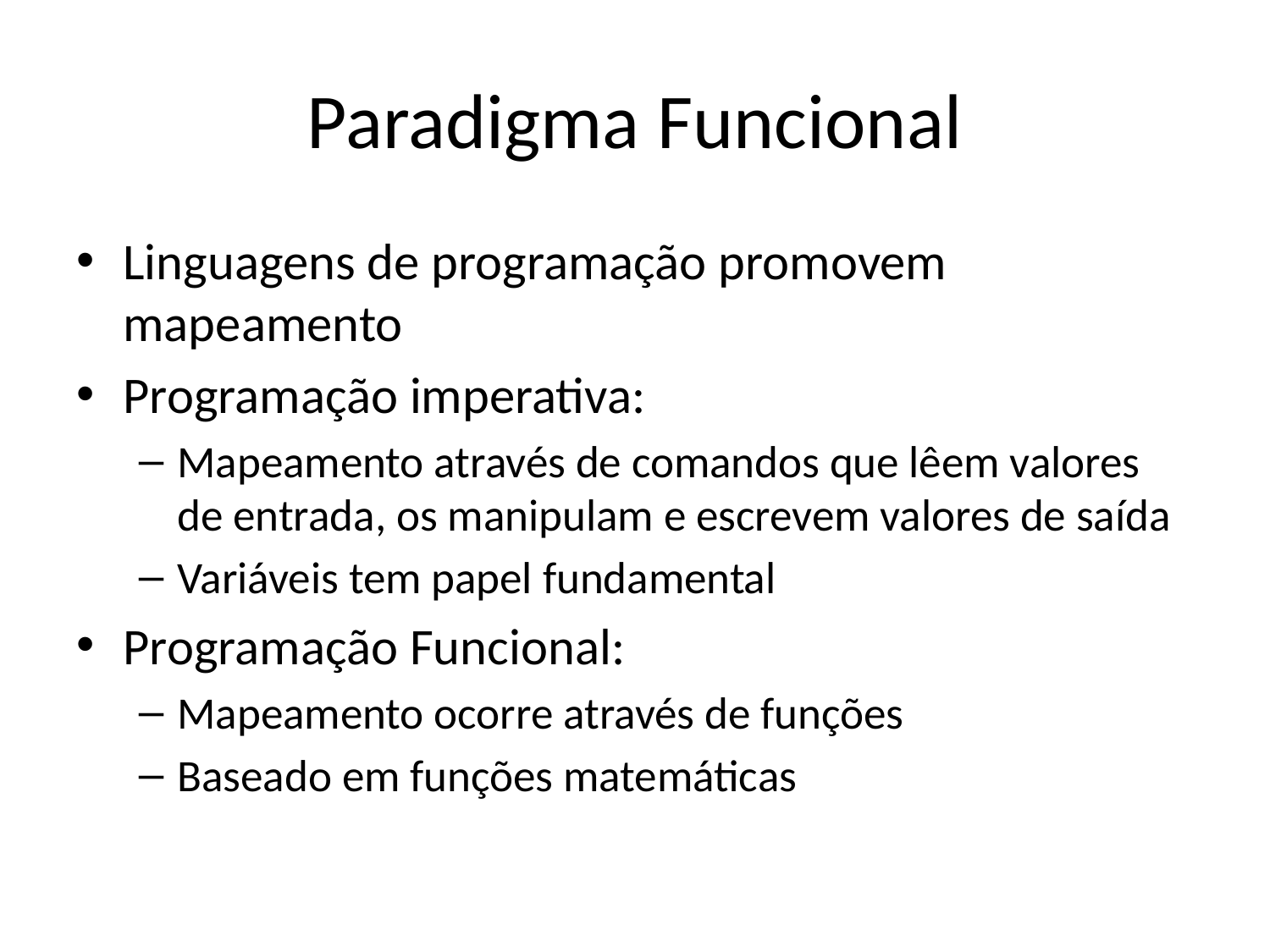

# Paradigma Funcional
Linguagens de programação promovem mapeamento
Programação imperativa:
Mapeamento através de comandos que lêem valores de entrada, os manipulam e escrevem valores de saída
Variáveis tem papel fundamental
Programação Funcional:
Mapeamento ocorre através de funções
Baseado em funções matemáticas